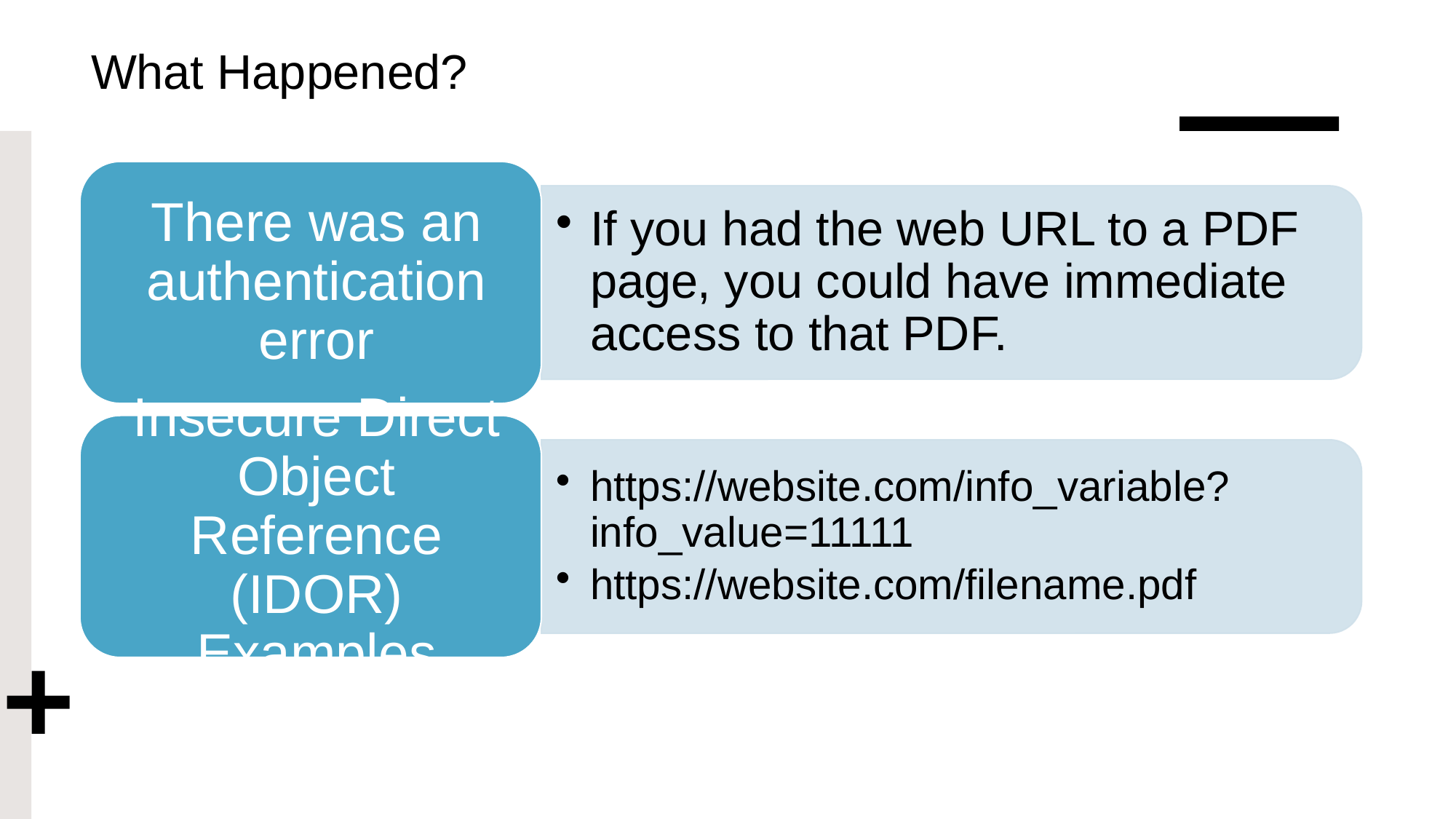

# What Happened?
If you had the web URL to a PDF page, you could have immediate access to that PDF.
There was an authentication error
https://website.com/info_variable?info_value=11111
https://website.com/filename.pdf
Insecure Direct Object Reference (IDOR) Examples